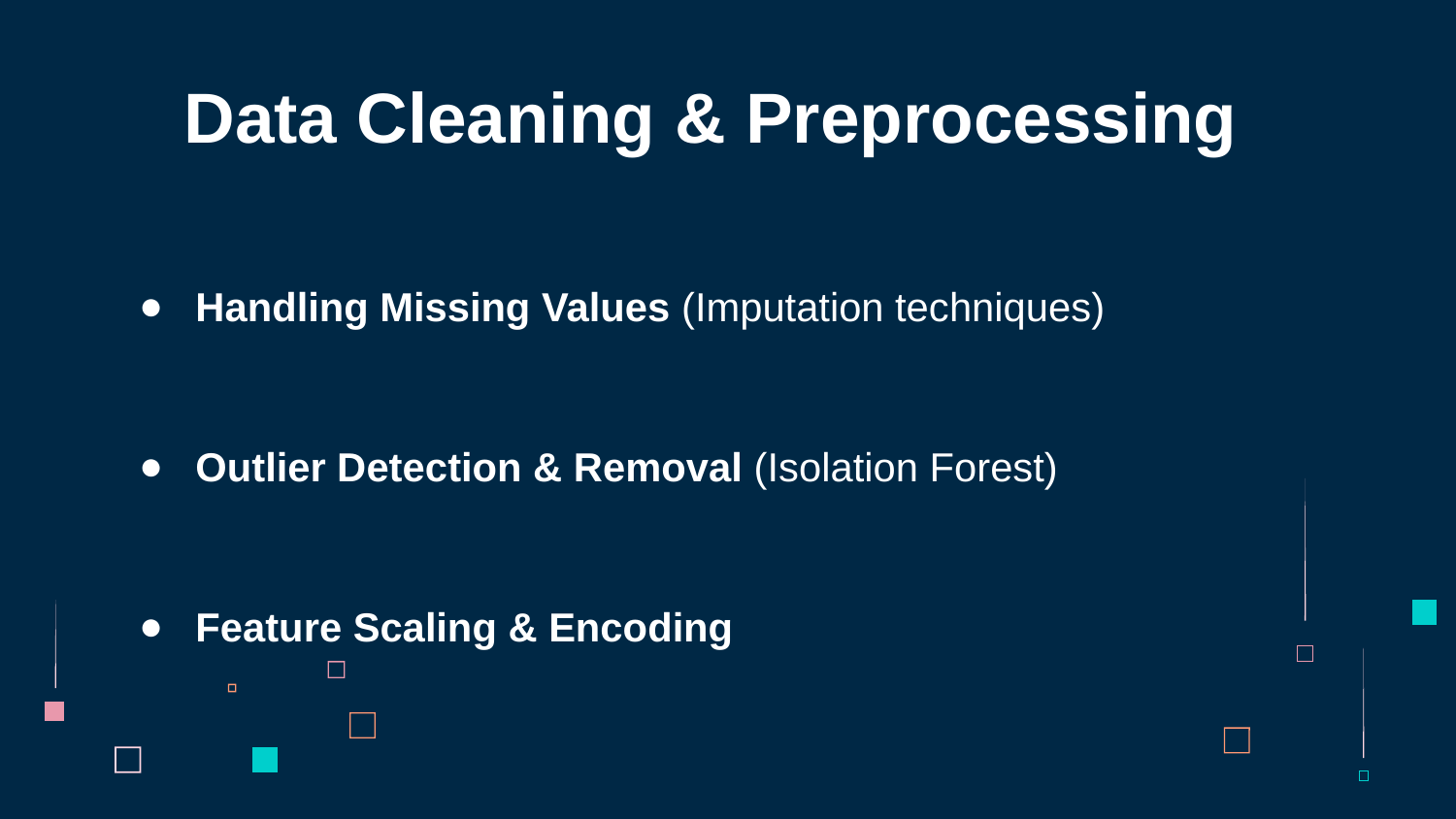

Data Cleaning & Preprocessing

Handling Missing Values (Imputation techniques)

Outlier Detection & Removal (Isolation Forest)

Feature Scaling & Encoding